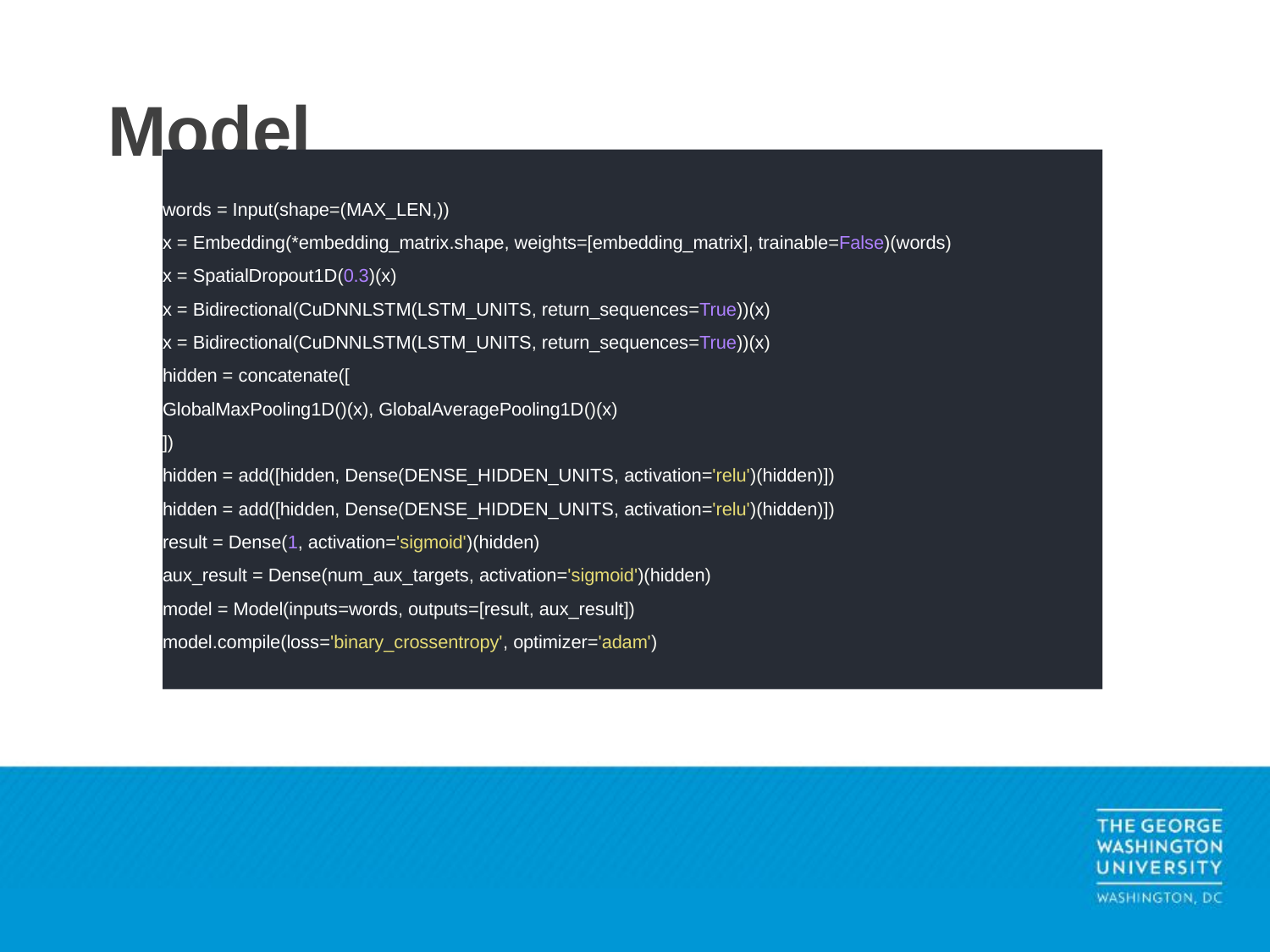

# Model
words = Input(shape=(MAX_LEN,))
x = Embedding(*embedding_matrix.shape, weights=[embedding_matrix], trainable=False)(words)
x = SpatialDropout1D(0.3)(x)
x = Bidirectional(CuDNNLSTM(LSTM_UNITS, return_sequences=True))(x)
x = Bidirectional(CuDNNLSTM(LSTM_UNITS, return_sequences=True))(x)
hidden = concatenate([
GlobalMaxPooling1D()(x), GlobalAveragePooling1D()(x)
])
hidden = add([hidden, Dense(DENSE_HIDDEN_UNITS, activation='relu')(hidden)])
hidden = add([hidden, Dense(DENSE_HIDDEN_UNITS, activation='relu')(hidden)])
result = Dense(1, activation='sigmoid')(hidden)
aux_result = Dense(num_aux_targets, activation='sigmoid')(hidden)
model = Model(inputs=words, outputs=[result, aux_result])
model.compile(loss='binary_crossentropy', optimizer='adam')